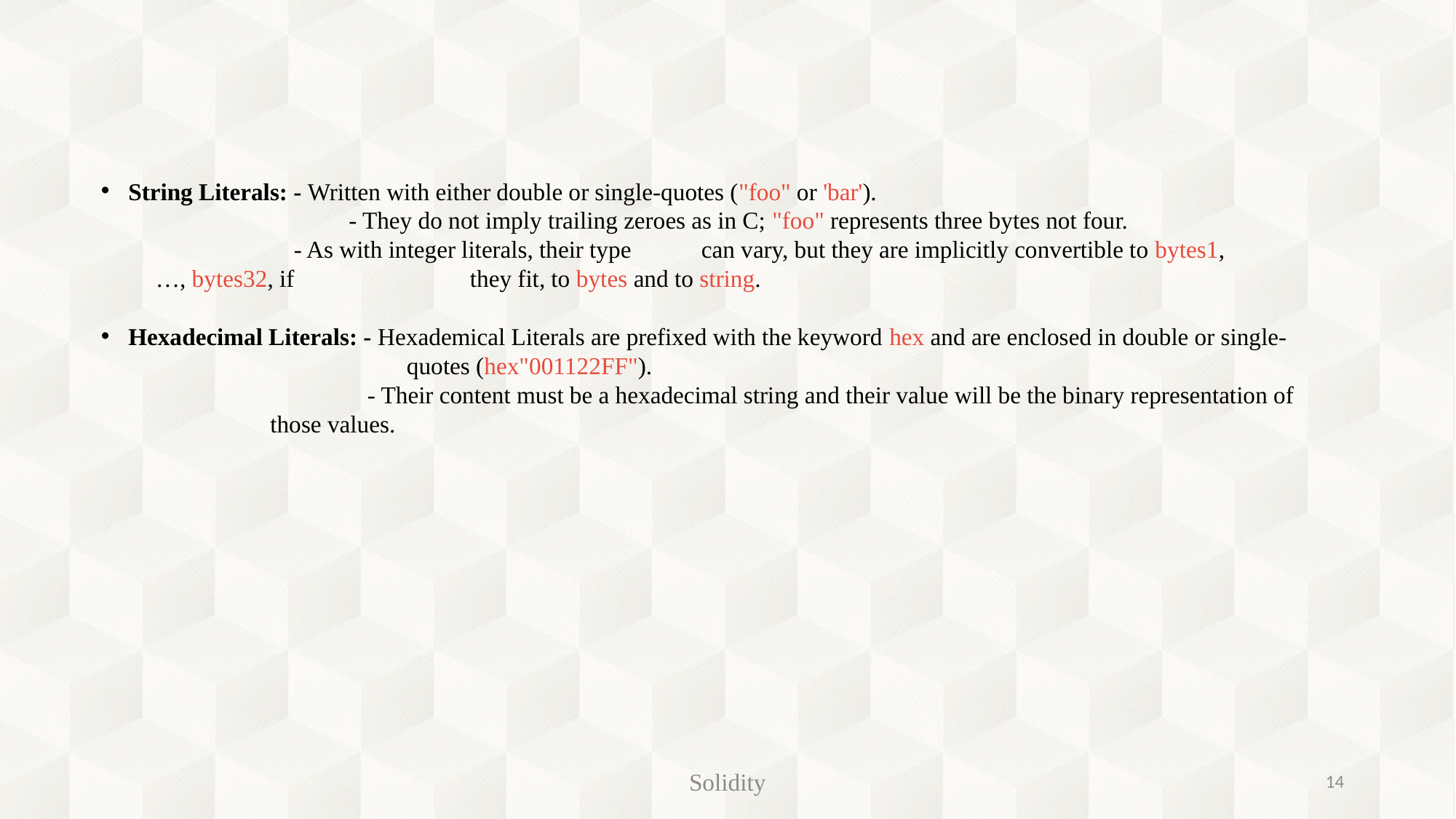

String Literals: - Written with either double or single-quotes ("foo" or 'bar').
	              - They do not imply trailing zeroes as in C; "foo" represents three bytes not four.
                       - As with integer literals, their type 	can vary, but they are implicitly convertible to bytes1, …, bytes32, if 	                they fit, to bytes and to string.

Hexadecimal Literals: - Hexademical Literals are prefixed with the keyword hex and are enclosed in double or single-		 	          quotes (hex"001122FF").
		        - Their content must be a hexadecimal string and their value will be the binary representation of 		          those values.

Solidity
14